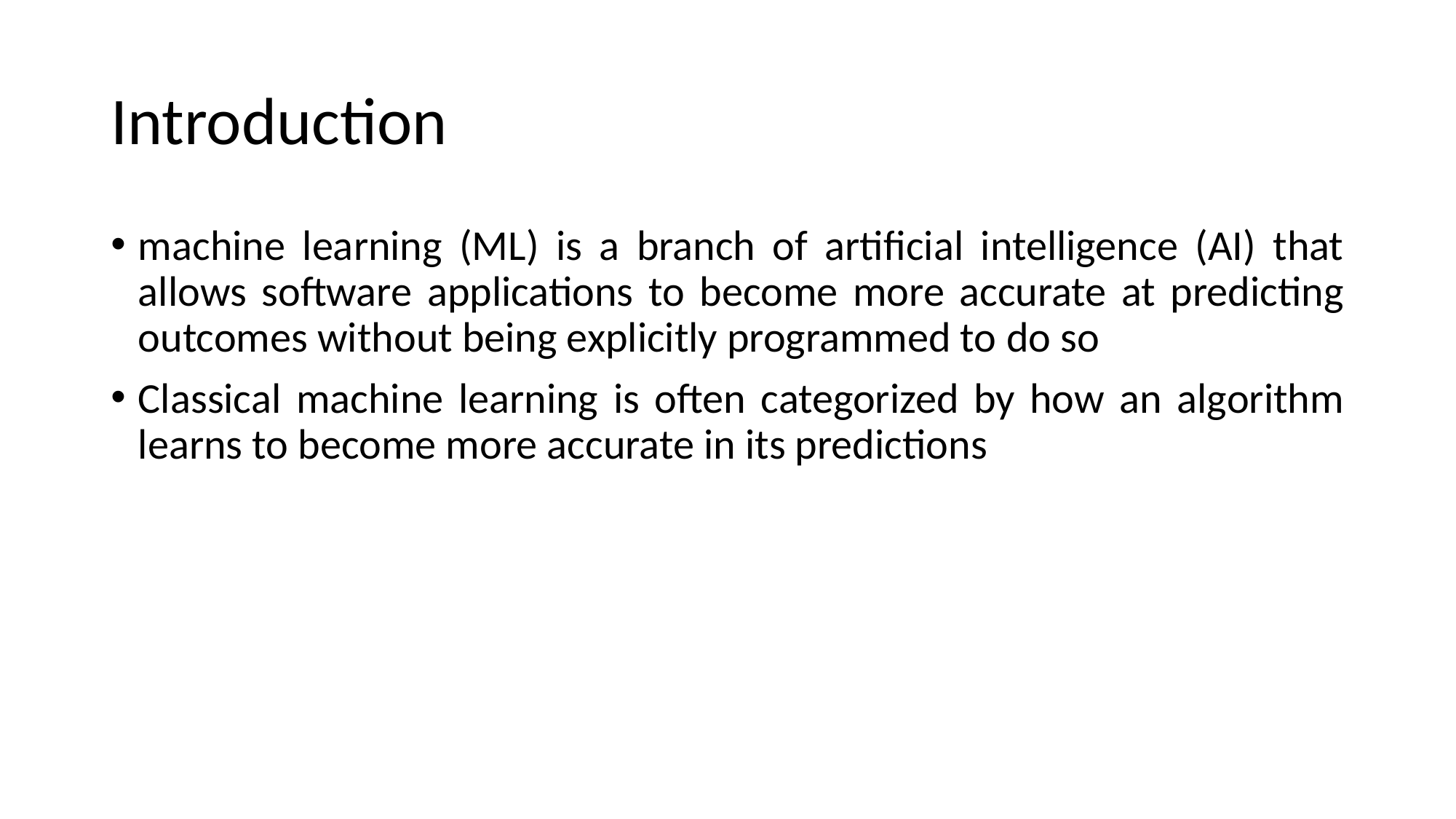

# Introduction
machine learning (ML) is a branch of artificial intelligence (AI) that allows software applications to become more accurate at predicting outcomes without being explicitly programmed to do so
Classical machine learning is often categorized by how an algorithm learns to become more accurate in its predictions